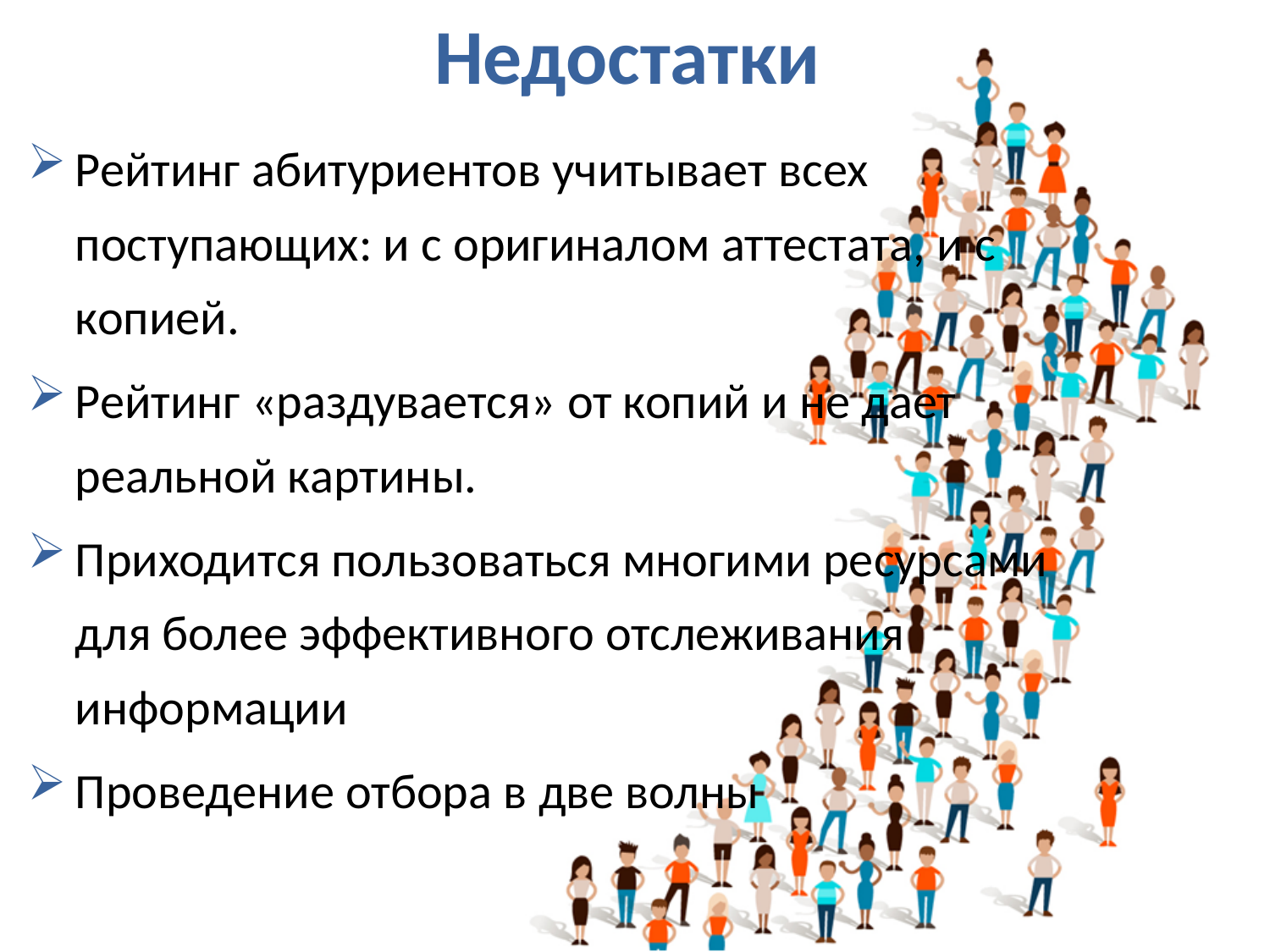

# Недостатки
Рейтинг абитуриентов учитывает всех поступающих: и с оригиналом аттестата, и с копией.
Рейтинг «раздувается» от копий и не дает реальной картины.
Приходится пользоваться многими ресурсами для более эффективного отслеживания информации
Проведение отбора в две волны